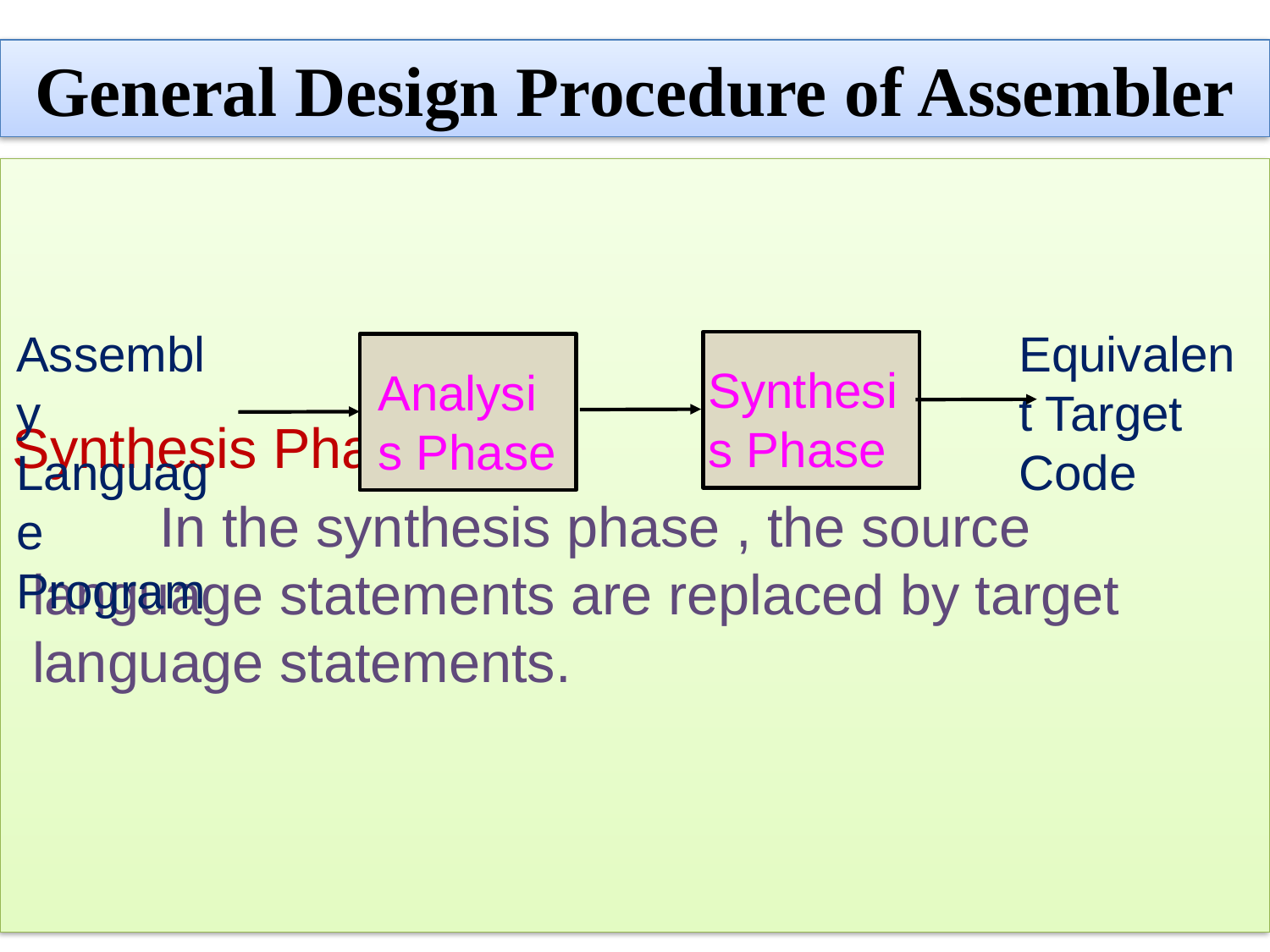

General Design Procedure of Assembler

Synthesis Phase:
		In the synthesis phase , the source language statements are replaced by target language statements.
Equivalent Target Code
Assembly Language Program

Synthesis Phase
Analysis Phase